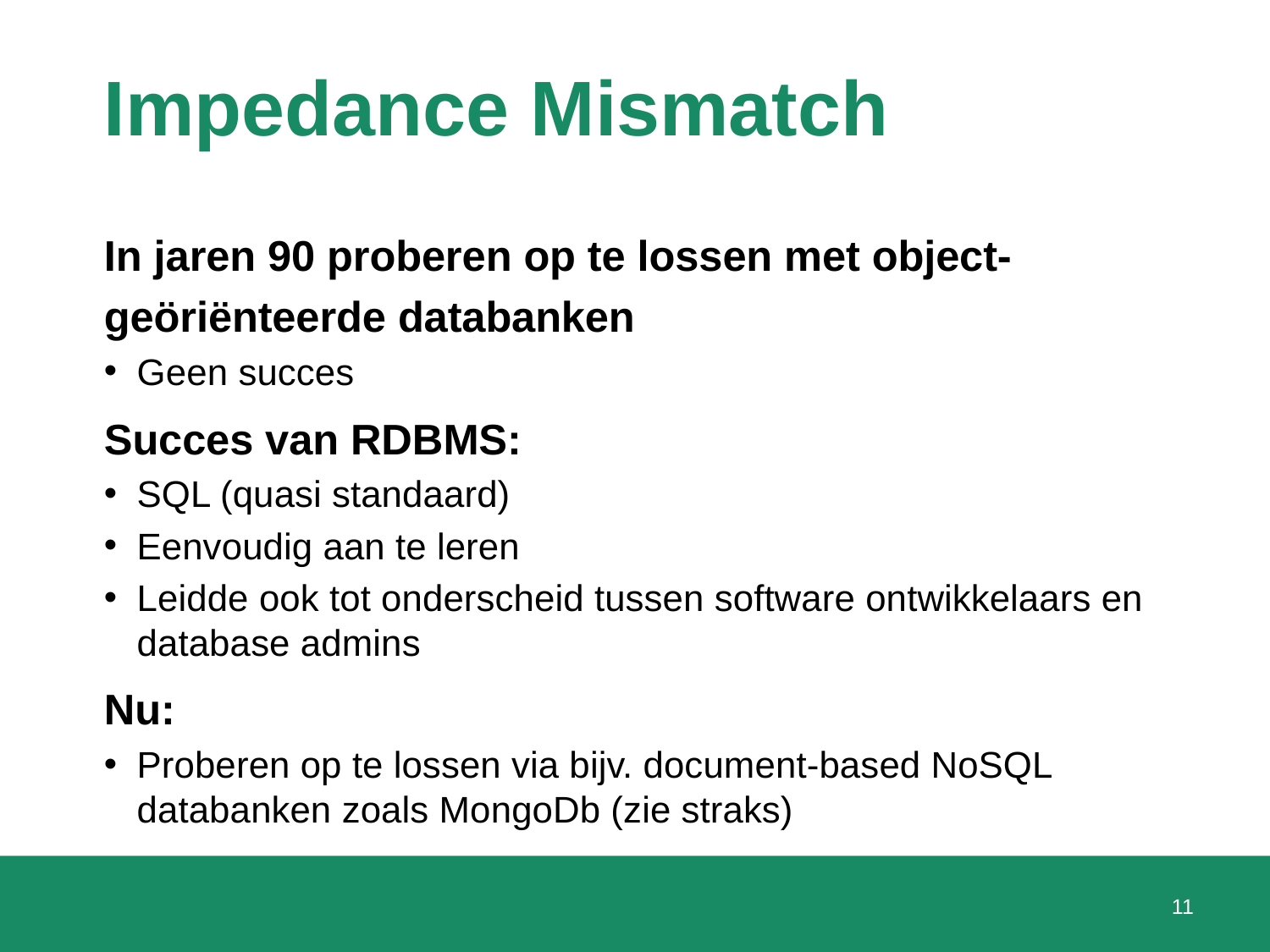

# Impedance Mismatch
In jaren 90 proberen op te lossen met object-geöriënteerde databanken
Geen succes
Succes van RDBMS:
SQL (quasi standaard)
Eenvoudig aan te leren
Leidde ook tot onderscheid tussen software ontwikkelaars en database admins
Nu:
Proberen op te lossen via bijv. document-based NoSQL databanken zoals MongoDb (zie straks)
11